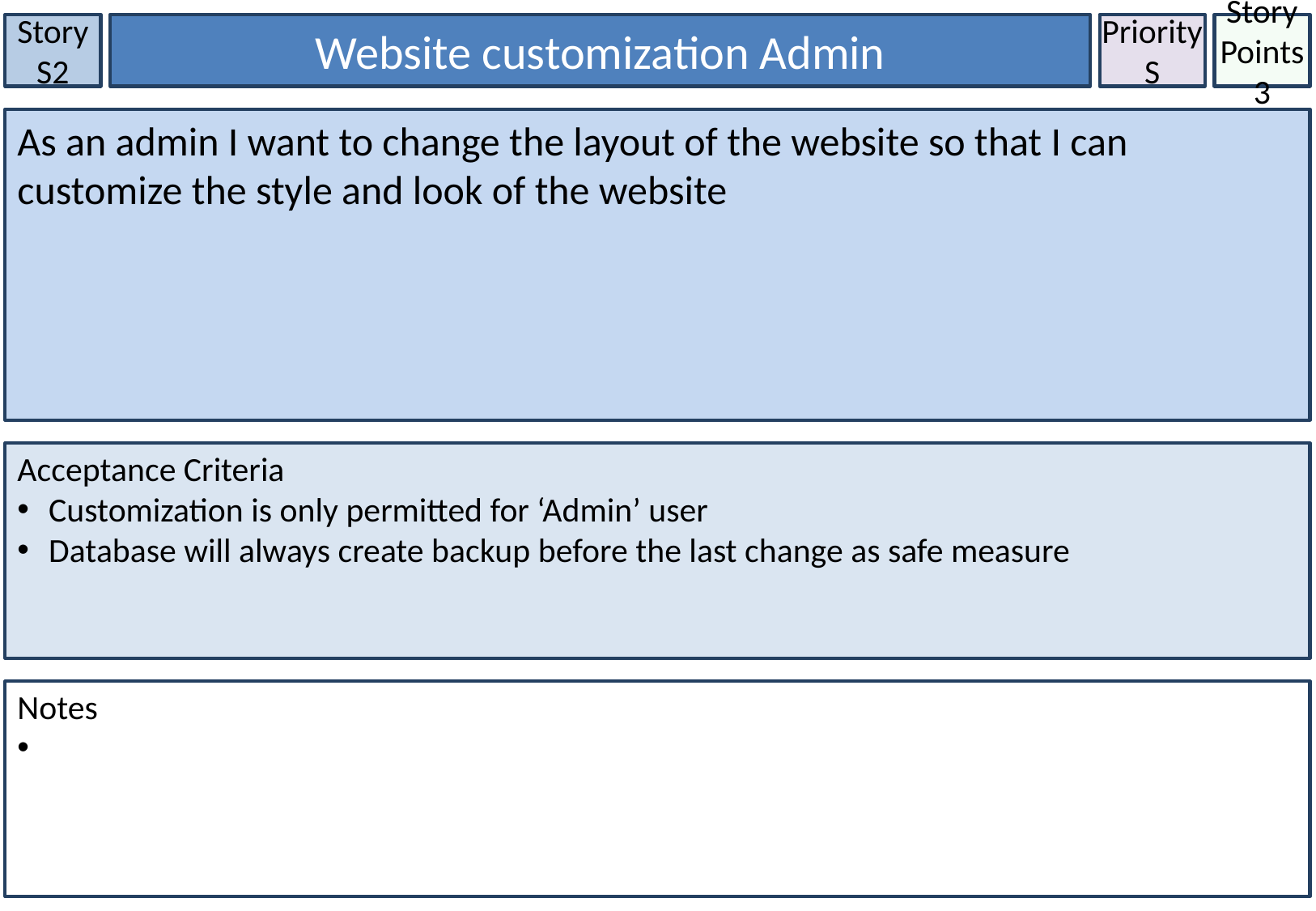

Story S2
Website customization Admin
Priority
S
Story Points
3
As an admin I want to change the layout of the website so that I can customize the style and look of the website
Acceptance Criteria
 Customization is only permitted for ‘Admin’ user
 Database will always create backup before the last change as safe measure
Notes